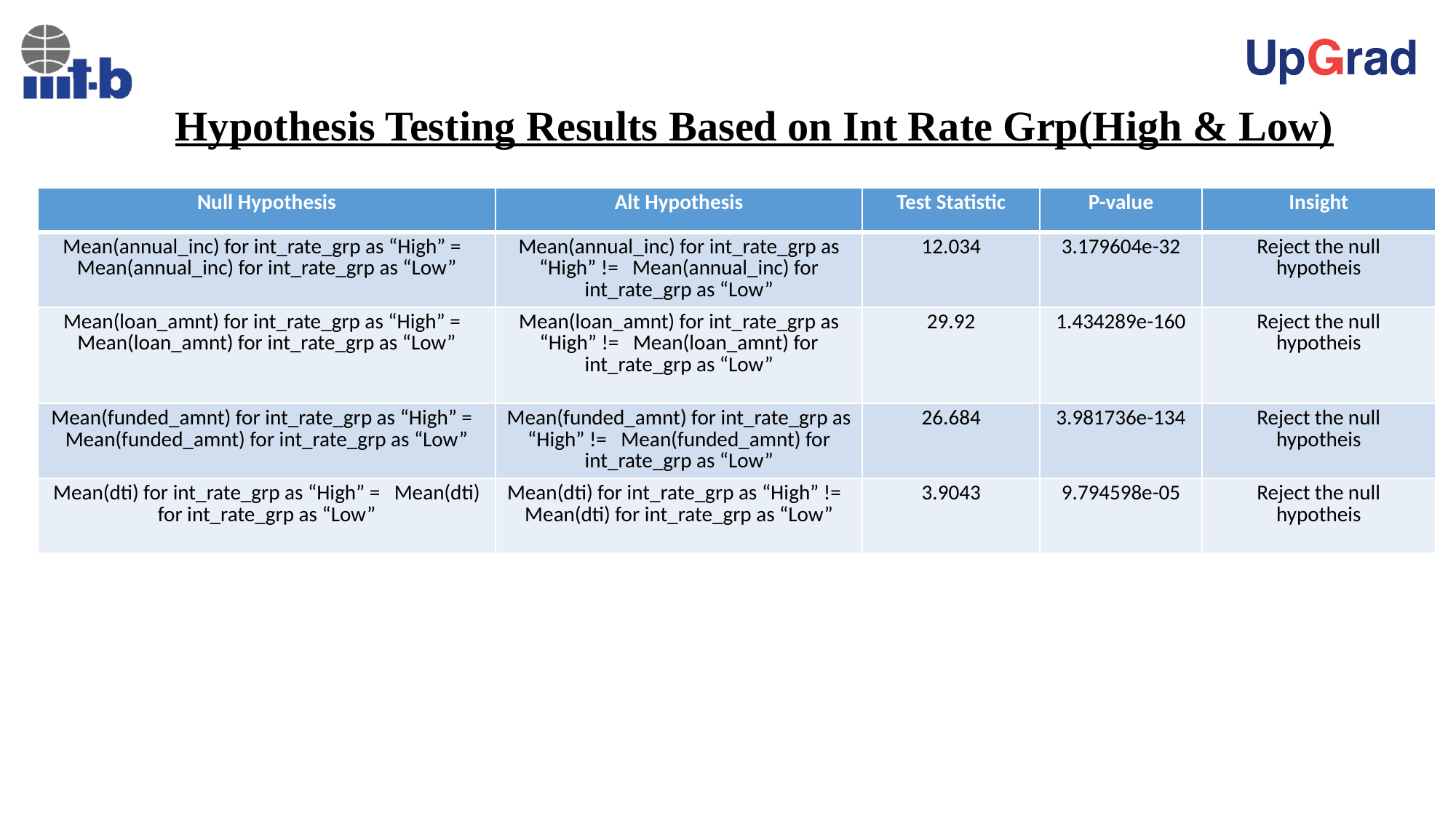

# Hypothesis Testing Results Based on Int Rate Grp(High & Low)
| Null Hypothesis | Alt Hypothesis | Test Statistic | P-value | Insight |
| --- | --- | --- | --- | --- |
| Mean(annual\_inc) for int\_rate\_grp as “High” = Mean(annual\_inc) for int\_rate\_grp as “Low” | Mean(annual\_inc) for int\_rate\_grp as “High” != Mean(annual\_inc) for int\_rate\_grp as “Low” | 12.034 | 3.179604e-32 | Reject the null hypotheis |
| Mean(loan\_amnt) for int\_rate\_grp as “High” = Mean(loan\_amnt) for int\_rate\_grp as “Low” | Mean(loan\_amnt) for int\_rate\_grp as “High” != Mean(loan\_amnt) for int\_rate\_grp as “Low” | 29.92 | 1.434289e-160 | Reject the null hypotheis |
| Mean(funded\_amnt) for int\_rate\_grp as “High” = Mean(funded\_amnt) for int\_rate\_grp as “Low” | Mean(funded\_amnt) for int\_rate\_grp as “High” != Mean(funded\_amnt) for int\_rate\_grp as “Low” | 26.684 | 3.981736e-134 | Reject the null hypotheis |
| Mean(dti) for int\_rate\_grp as “High” = Mean(dti) for int\_rate\_grp as “Low” | Mean(dti) for int\_rate\_grp as “High” != Mean(dti) for int\_rate\_grp as “Low” | 3.9043 | 9.794598e-05 | Reject the null hypotheis |